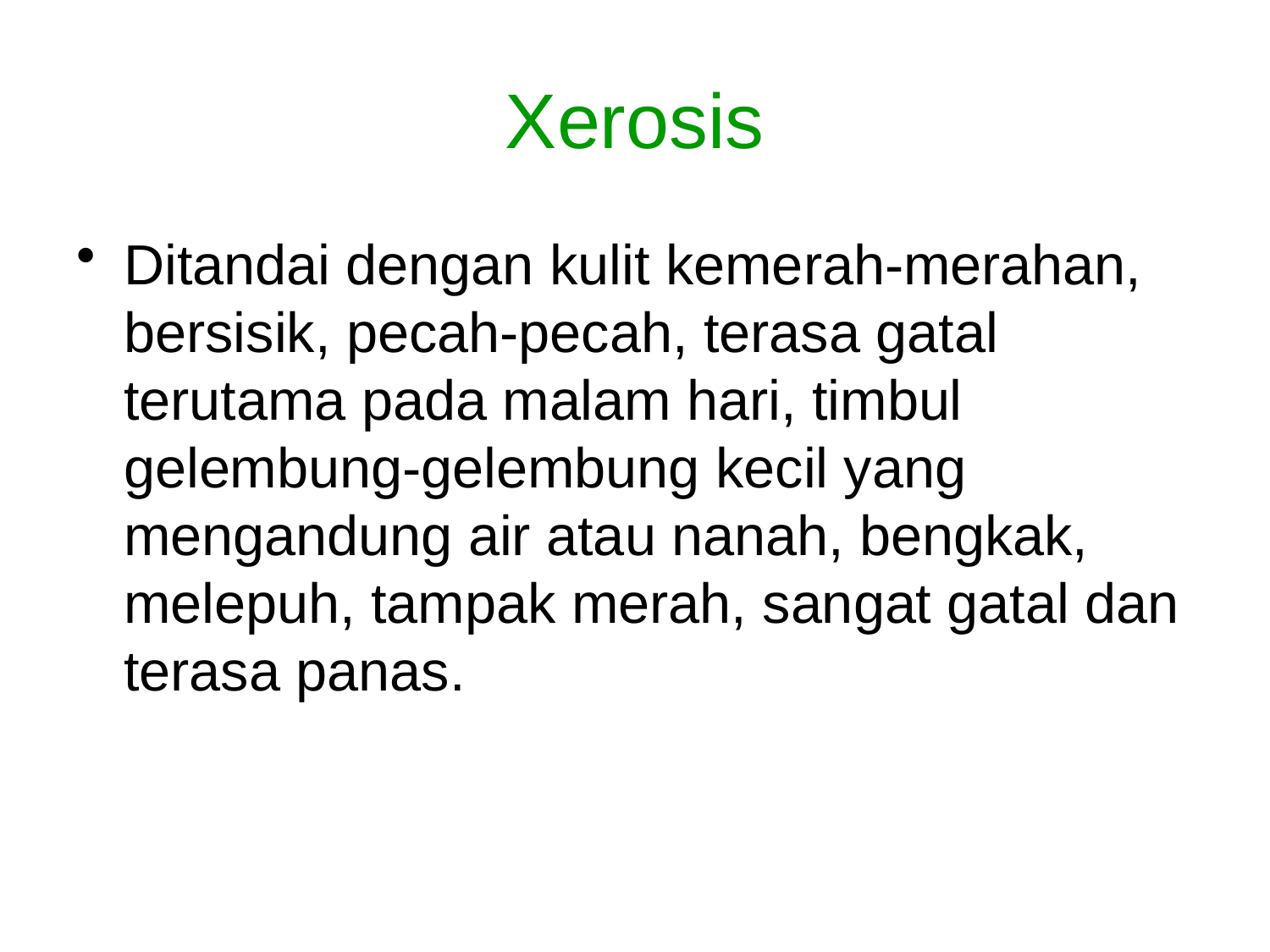

# Xerosis
Ditandai dengan kulit kemerah-merahan, bersisik, pecah-pecah, terasa gatal terutama pada malam hari, timbul gelembung-gelembung kecil yang mengandung air atau nanah, bengkak, melepuh, tampak merah, sangat gatal dan terasa panas.